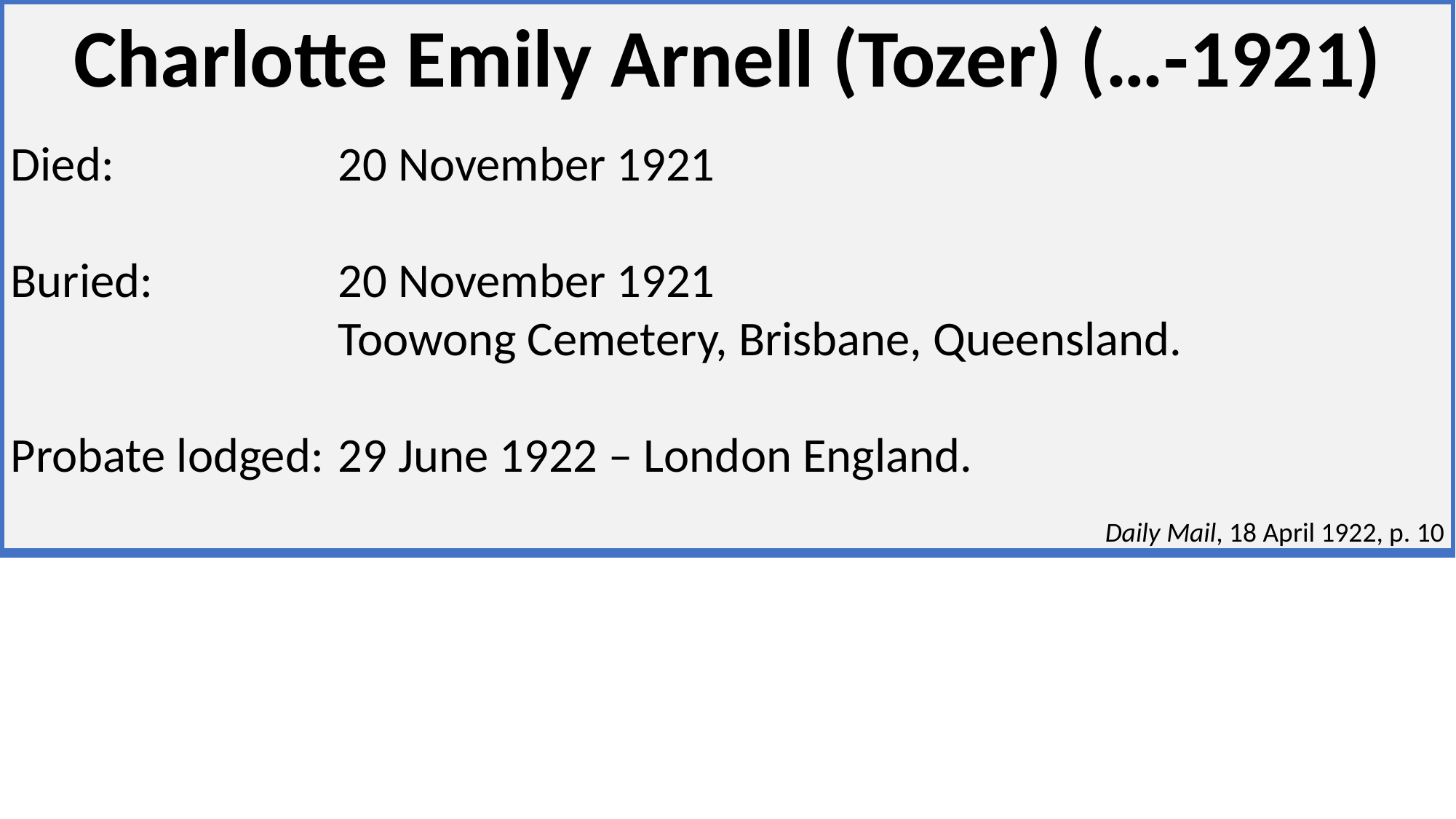

Charlotte Emily Arnell (Tozer) (…-1921)

Died: 		20 November 1921

Buried: 		20 November 1921
			Toowong Cemetery, Brisbane, Queensland.

Probate lodged: 	29 June 1922 – London England.

Daily Mail, 18 April 1922, p. 10